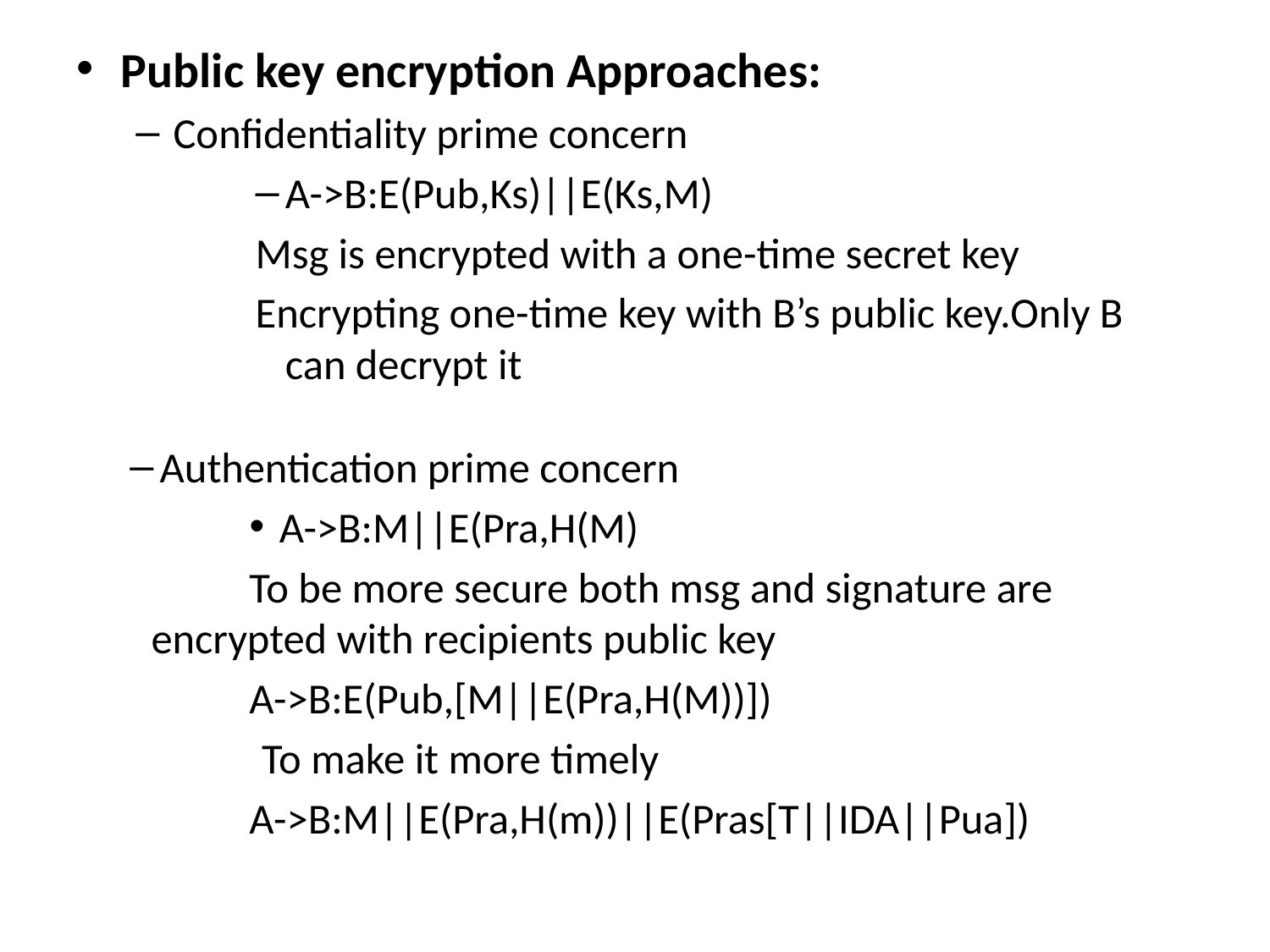

Public key encryption Approaches:
Confidentiality prime concern
A->B:E(Pub,Ks)||E(Ks,M)
Msg is encrypted with a one-time secret key
Encrypting one-time key with B’s public key.Only B can decrypt it

Authentication prime concern
A->B:M||E(Pra,H(M)
To be more secure both msg and signature are encrypted with recipients public key
A->B:E(Pub,[M||E(Pra,H(M))])
	To make it more timely
A->B:M||E(Pra,H(m))||E(Pras[T||IDA||Pua])